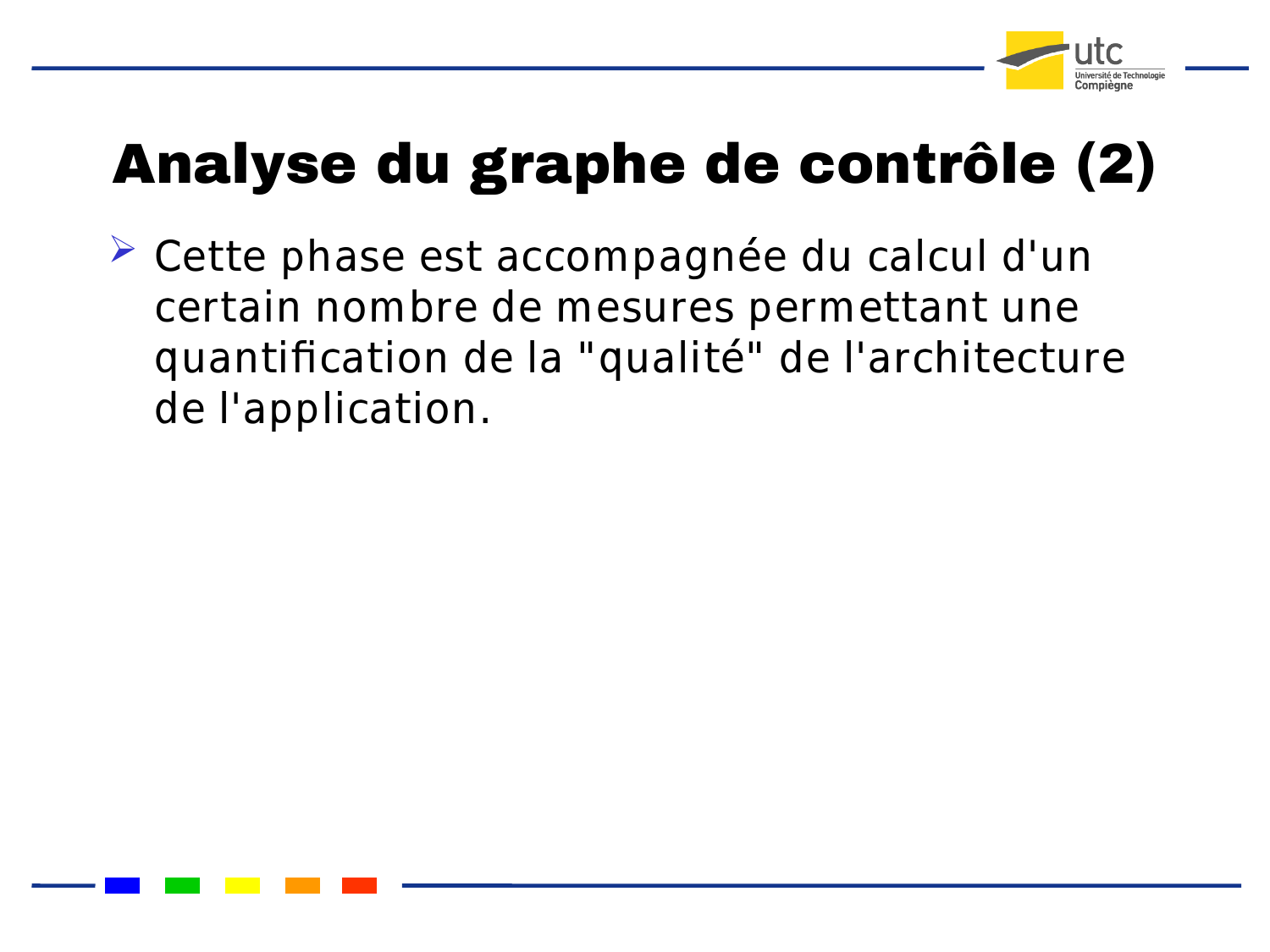

# Analyse du graphe de contrôle (2)
Cette phase est accompagnée du calcul d'un certain nombre de mesures permettant une quantification de la "qualité" de l'architecture de l'application.